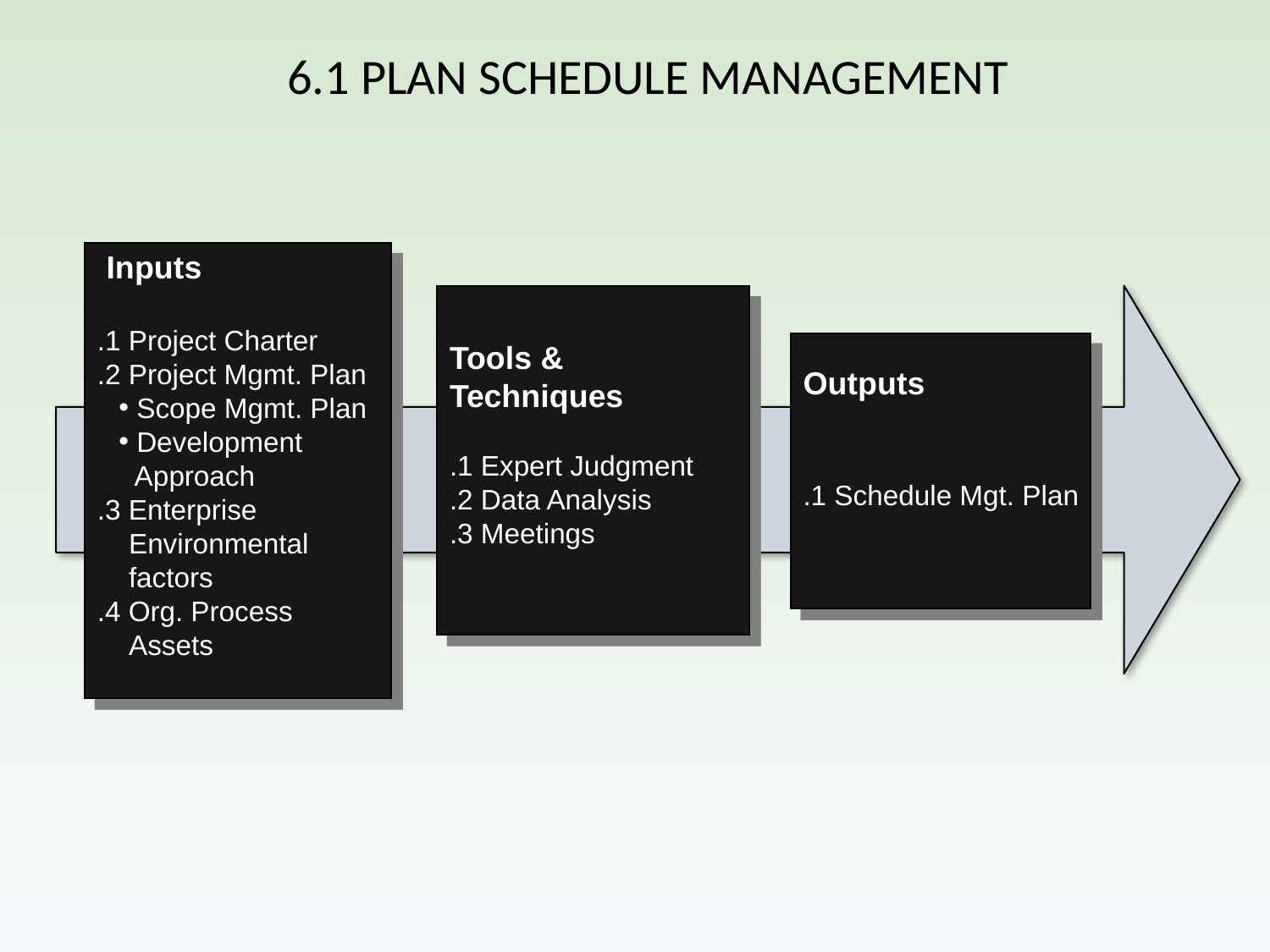

# 6.1 PLAN SCHEDULE MANAGEMENT
 Inputs

.1 Project Charter
.2 Project Mgmt. Plan
 Scope Mgmt. Plan
 Development
  Approach
.3 Enterprise
    Environmental
    factors
.4 Org. Process
    Assets

Tools &
Techniques

.1 Expert Judgment
.2 Data Analysis
.3 Meetings

Outputs

.1 Schedule Mgt. Plan